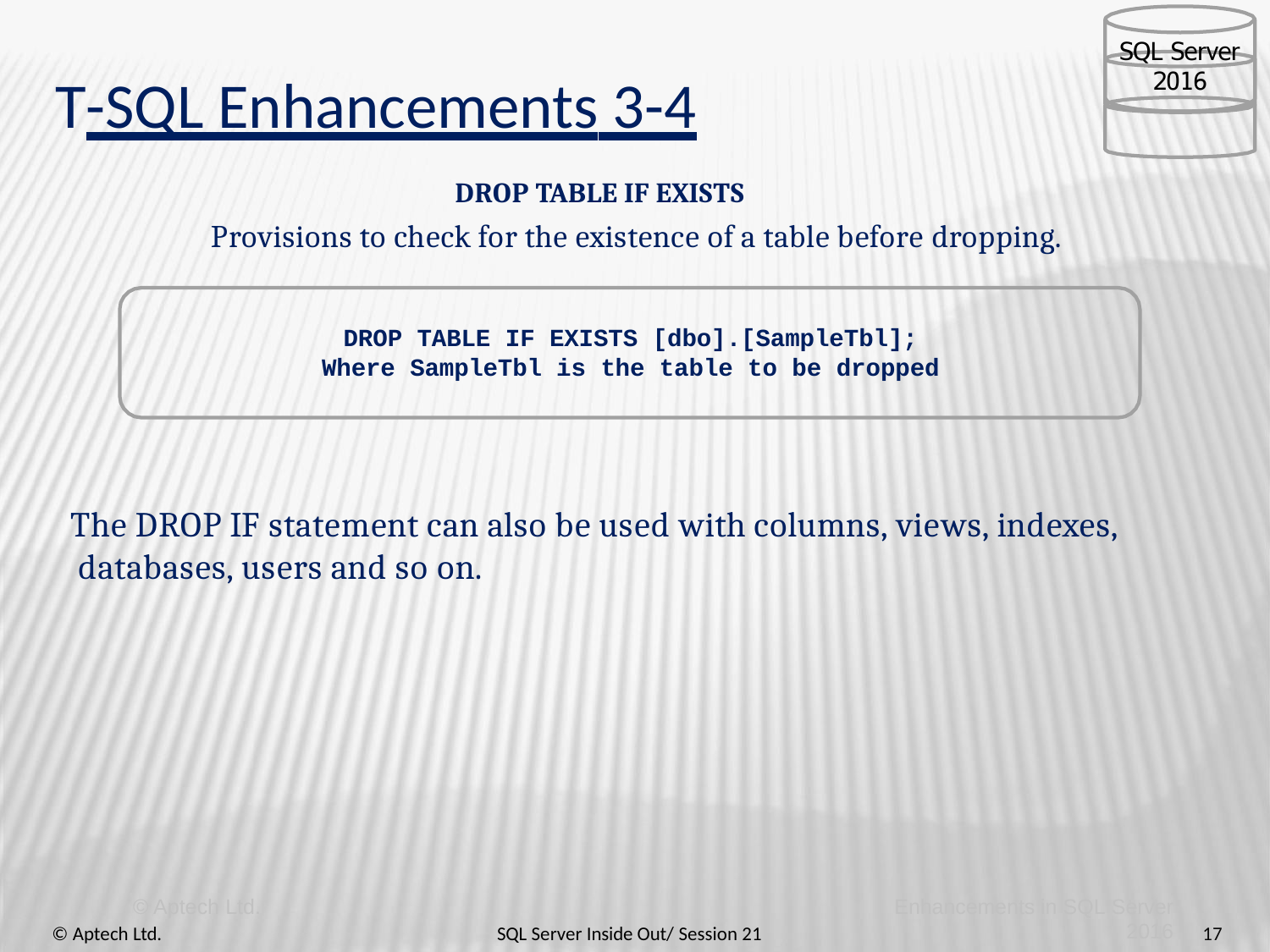

SQL Server

# T-SQL Enhancements 3-4
2016

DROP TABLE IF EXISTS
Provisions to check for the existence of a table before dropping.

DROP TABLE IF EXISTS [dbo].[SampleTbl];
Where SampleTbl is the table to be dropped

The DROP IF statement can also be used with columns, views, indexes,  databases, users and so on.
© Aptech Ltd.
© Aptech Ltd.
Enhancements in SQL Server
2016
SQL Server Inside Out/ Session 21
17